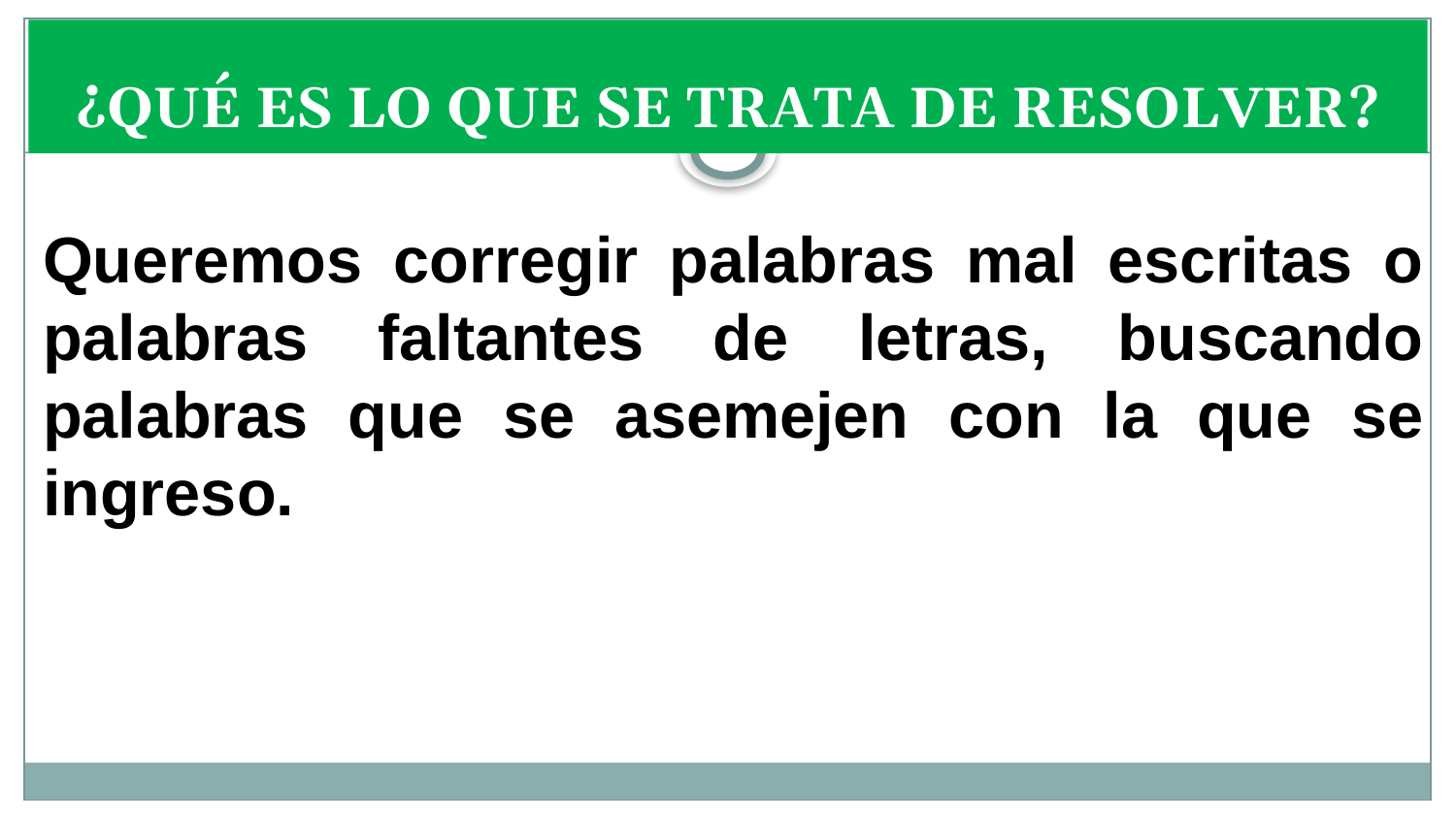

# ¿QUÉ ES LO QUE SE TRATA DE RESOLVER?
Queremos corregir palabras mal escritas o palabras faltantes de letras, buscando palabras que se asemejen con la que se ingreso.